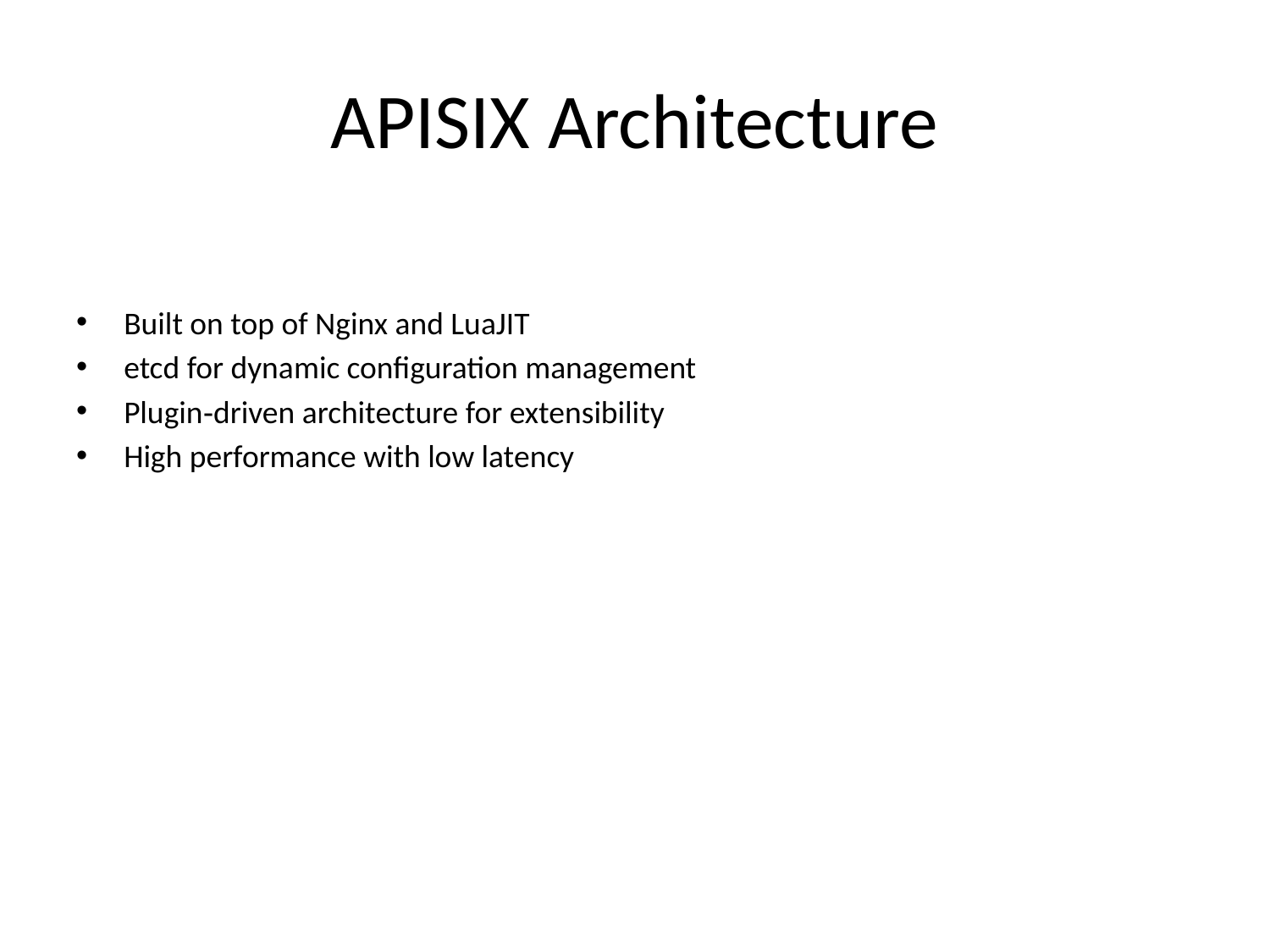

# APISIX Architecture

Built on top of Nginx and LuaJIT
etcd for dynamic configuration management
Plugin‑driven architecture for extensibility
High performance with low latency